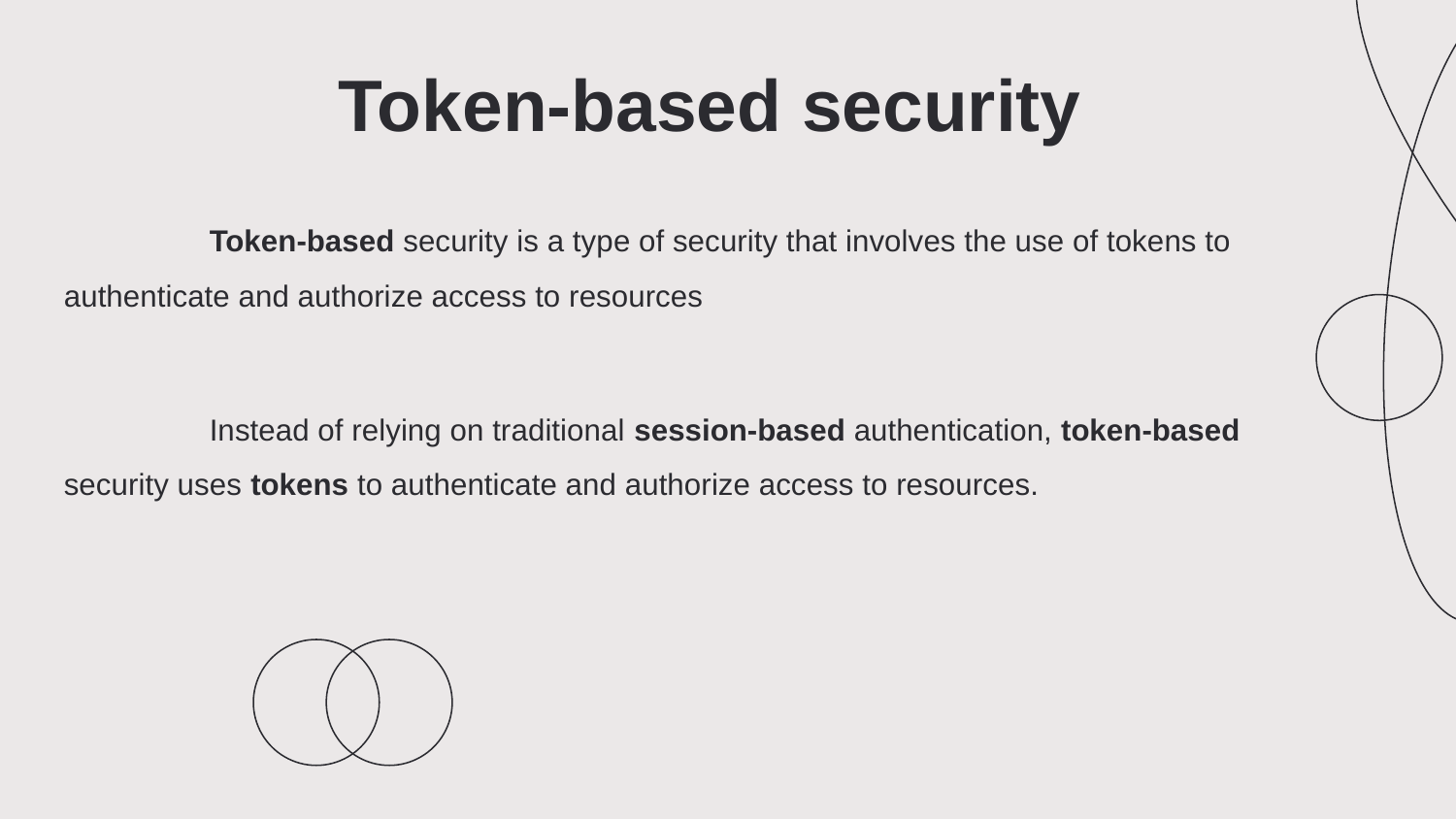

# Token-based security
	Token-based security is a type of security that involves the use of tokens to authenticate and authorize access to resources
	Instead of relying on traditional session-based authentication, token-based security uses tokens to authenticate and authorize access to resources.